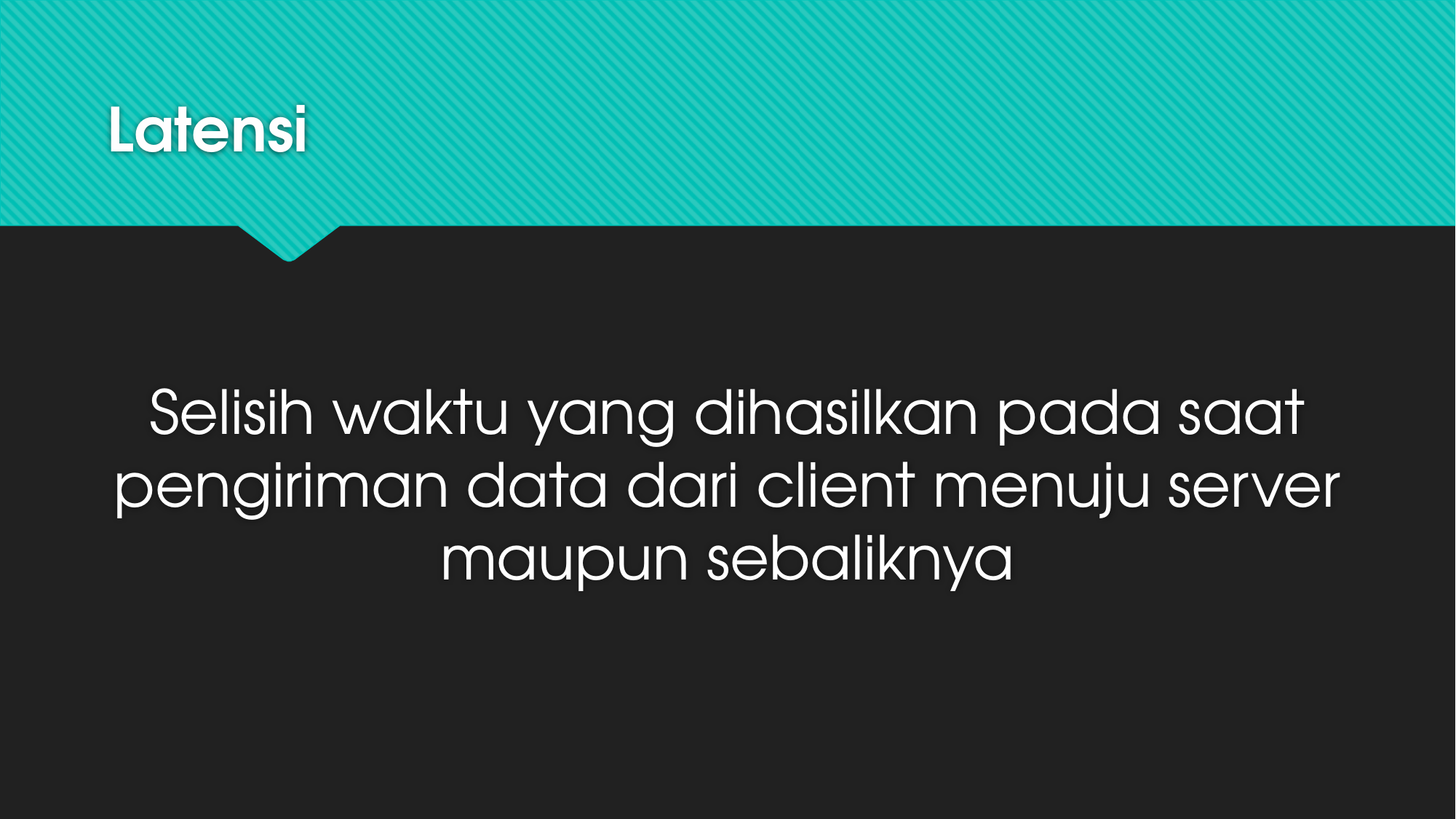

# Latensi
Selisih waktu yang dihasilkan pada saat pengiriman data dari client menuju server maupun sebaliknya